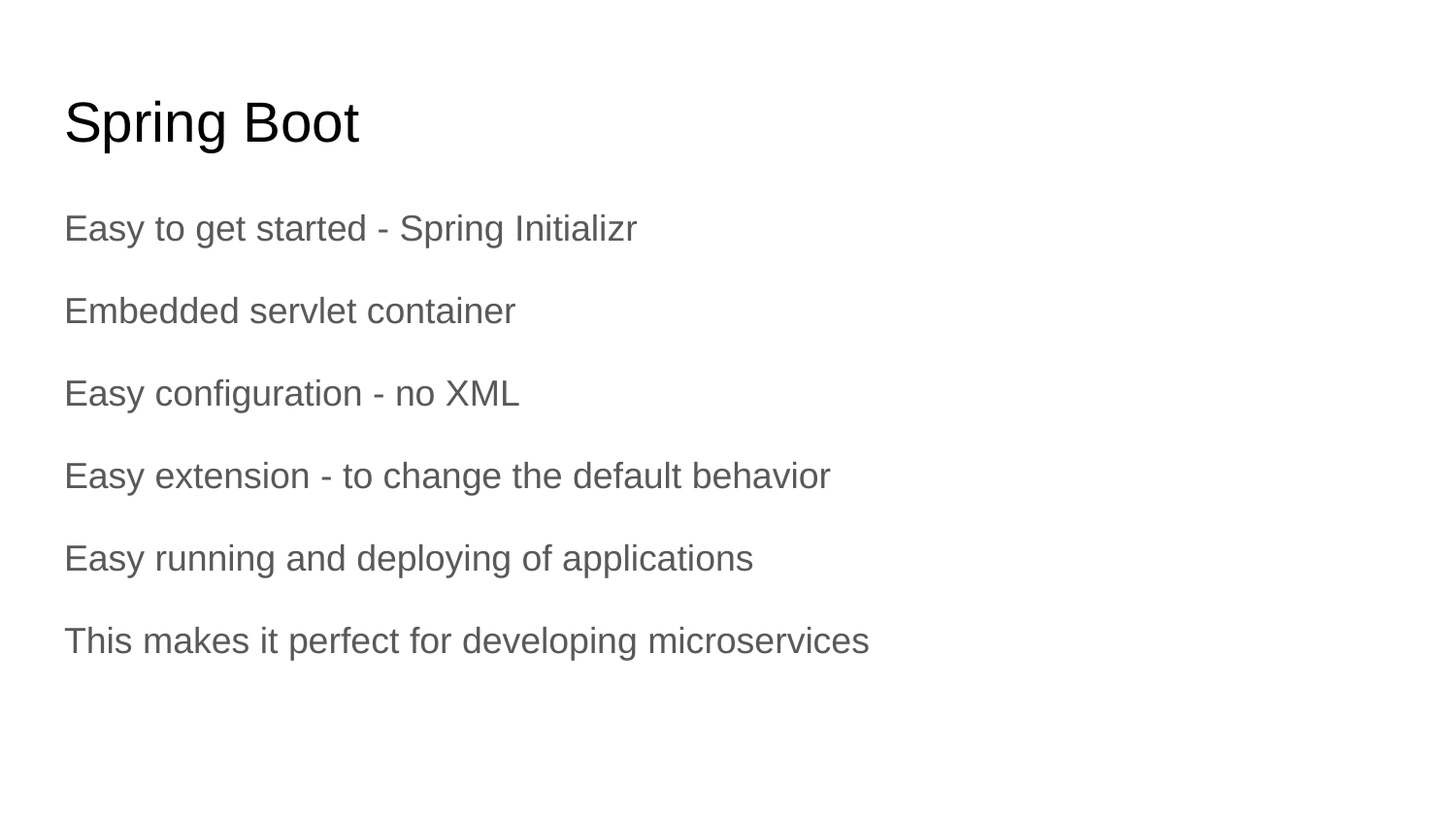

# Spring Boot
Easy to get started - Spring Initializr
Embedded servlet container
Easy configuration - no XML
Easy extension - to change the default behavior
Easy running and deploying of applications
This makes it perfect for developing microservices